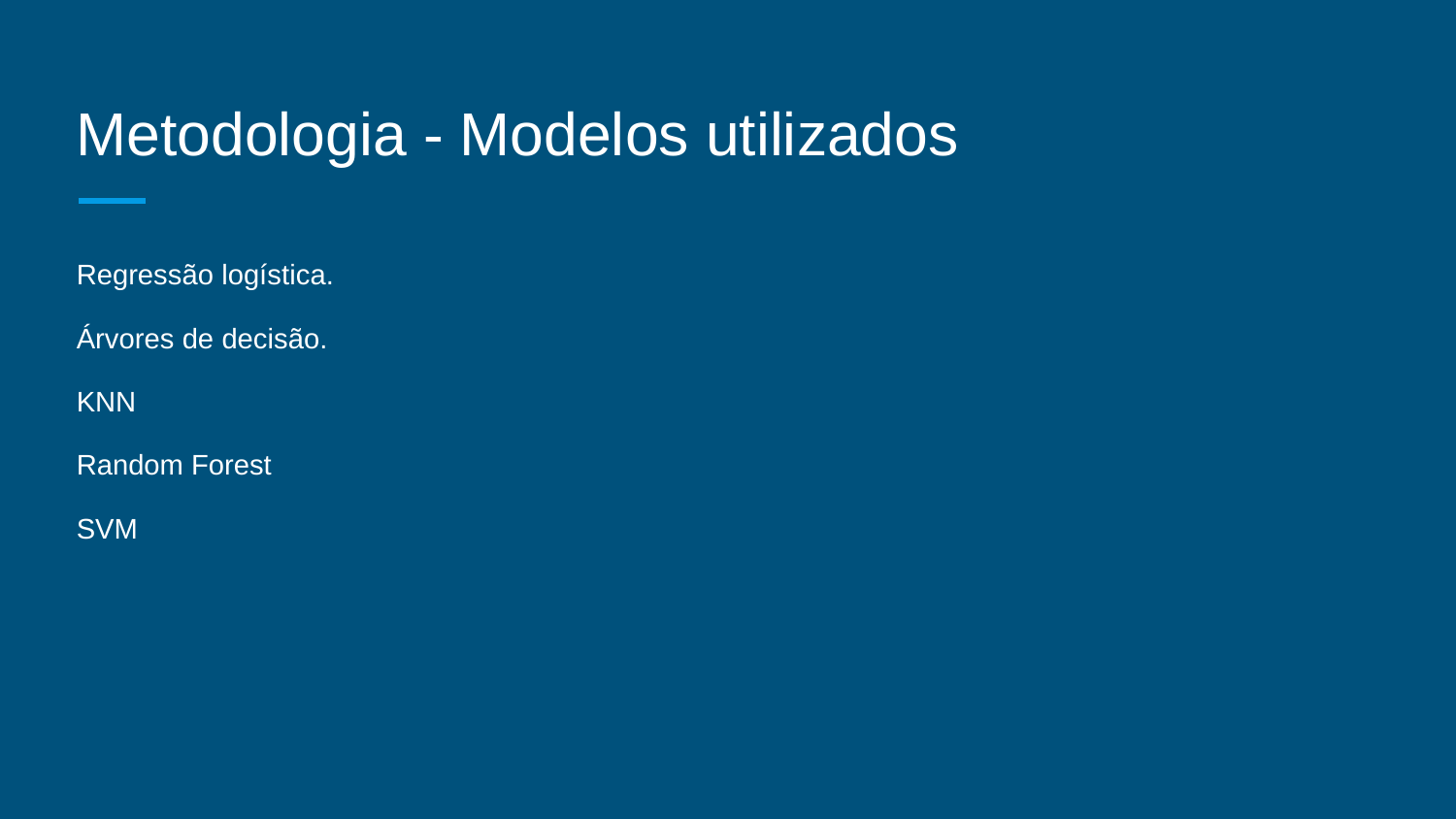

# Metodologia - Modelos utilizados
Regressão logística.
Árvores de decisão.
KNN
Random Forest
SVM